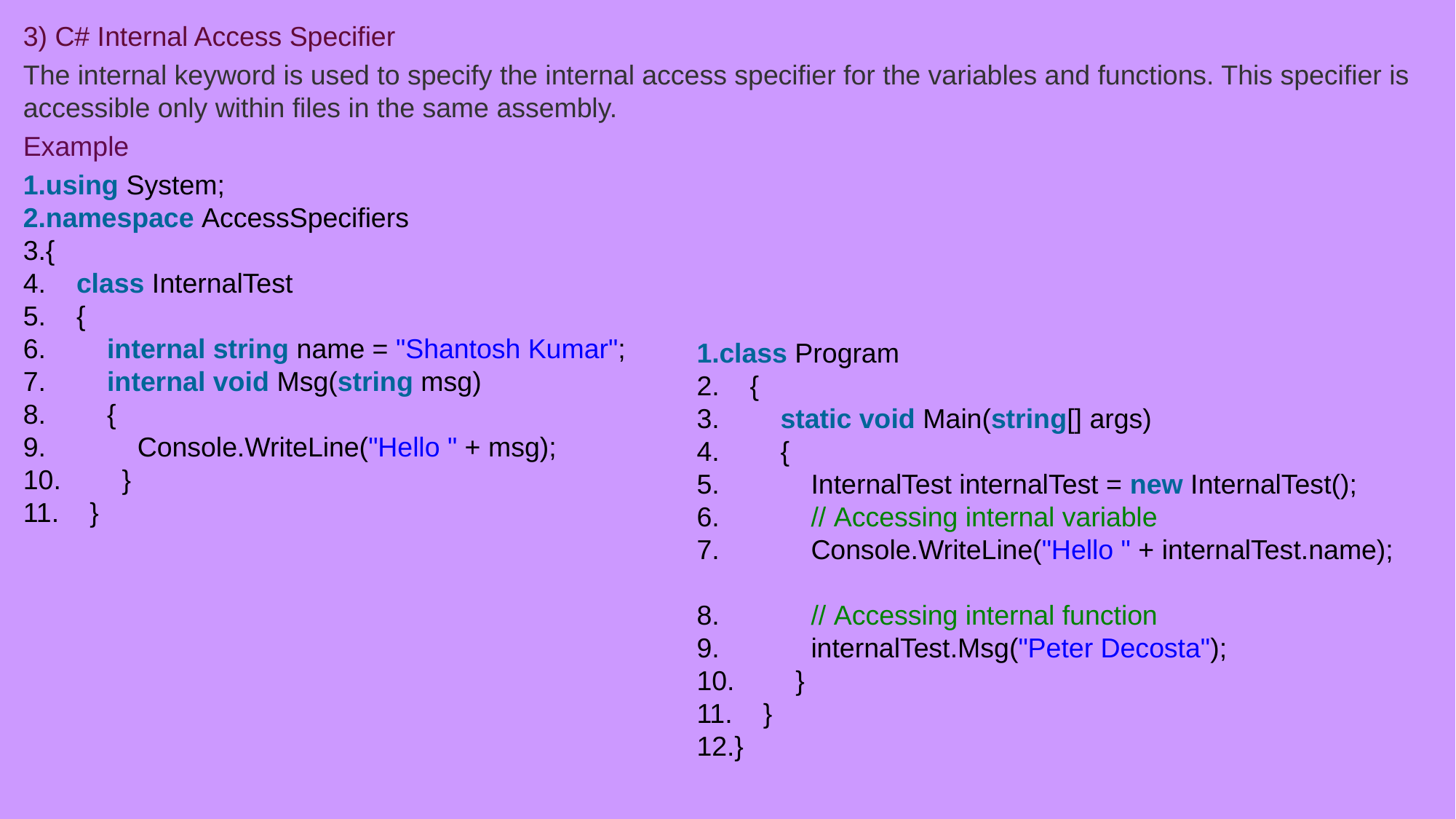

3) C# Internal Access Specifier

The internal keyword is used to specify the internal access specifier for the variables and functions. This specifier is accessible only within files in the same assembly.
Example

using System;
namespace AccessSpecifiers
{
    class InternalTest
    {
        internal string name = "Shantosh Kumar";
        internal void Msg(string msg)
        {
            Console.WriteLine("Hello " + msg);
        }
    }
class Program
    {
        static void Main(string[] args)
        {
            InternalTest internalTest = new InternalTest();
            // Accessing internal variable
            Console.WriteLine("Hello " + internalTest.name);
            // Accessing internal function
            internalTest.Msg("Peter Decosta");
        }
    }
}